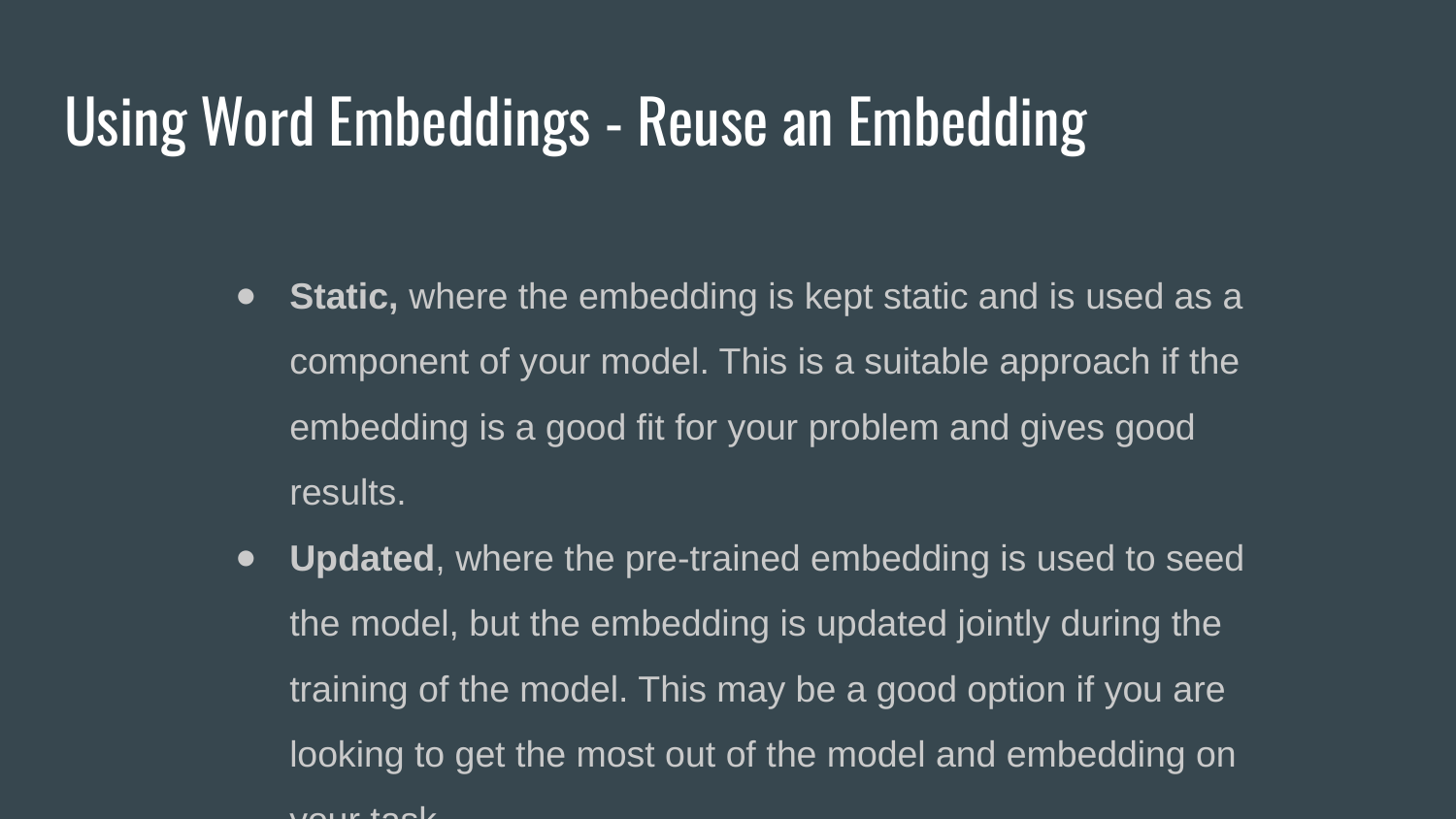

# Using Word Embeddings - Reuse an Embedding

Static, where the embedding is kept static and is used as a component of your model. This is a suitable approach if the embedding is a good fit for your problem and gives good results.
Updated, where the pre-trained embedding is used to seed the model, but the embedding is updated jointly during the training of the model. This may be a good option if you are looking to get the most out of the model and embedding on your task.